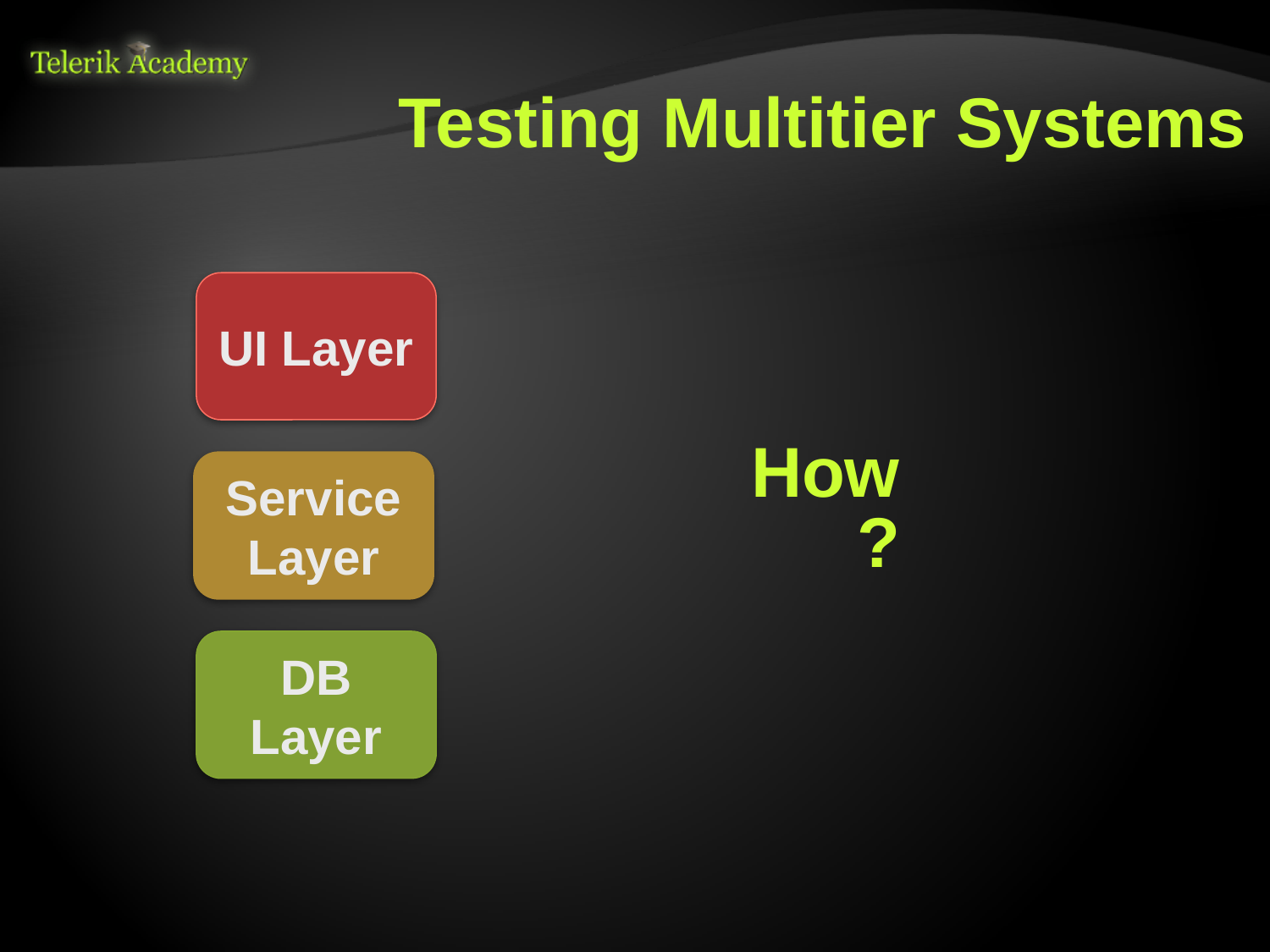

Testing Multitier Systems
UI Layer
# How?
Service Layer
DB Layer